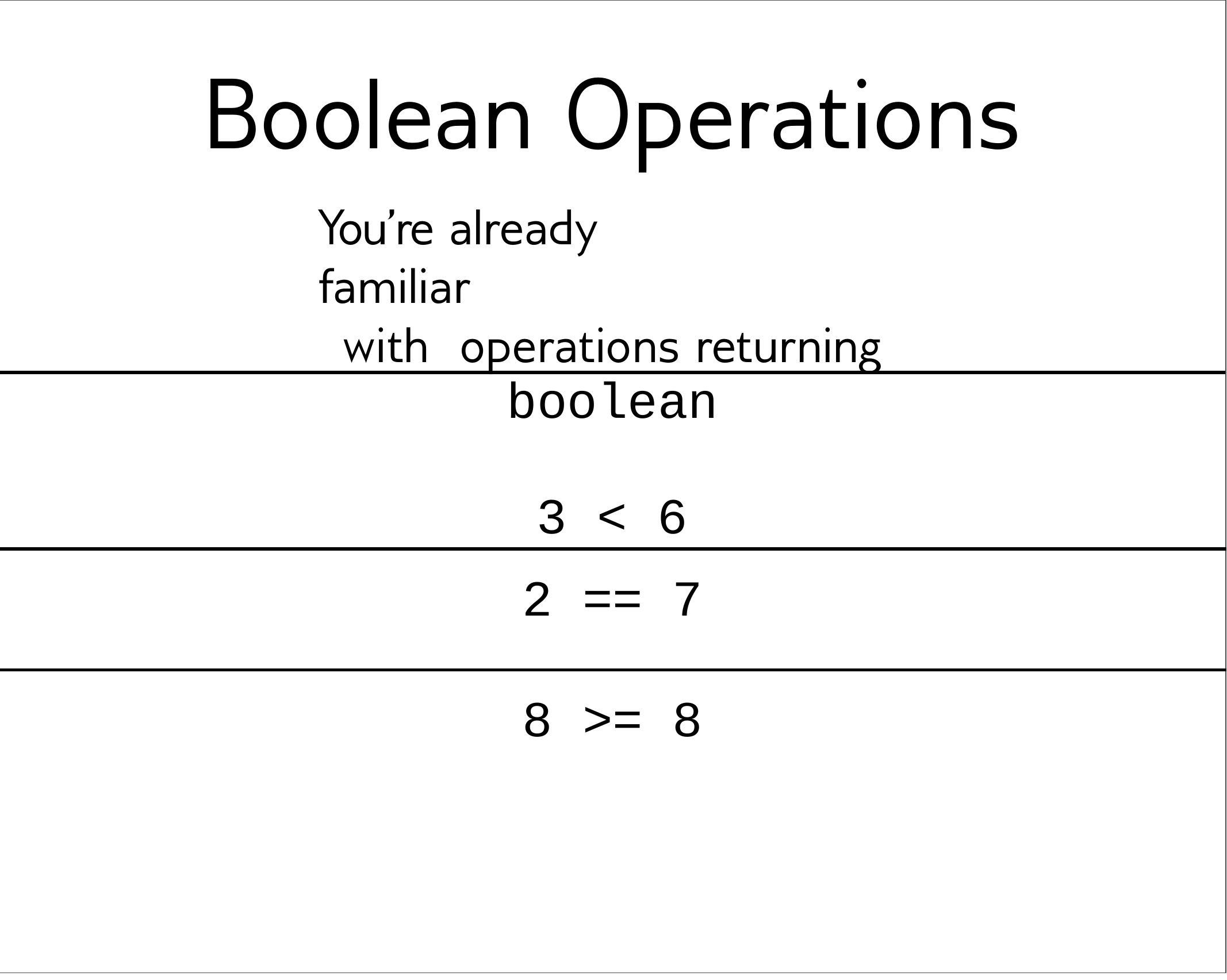

| Boolean Operations You’re already familiar with operations returning boolean 3 < 6 |  |  |
| --- | --- | --- |
| 2 | == | 7 |
| 8 | >= | 8 |